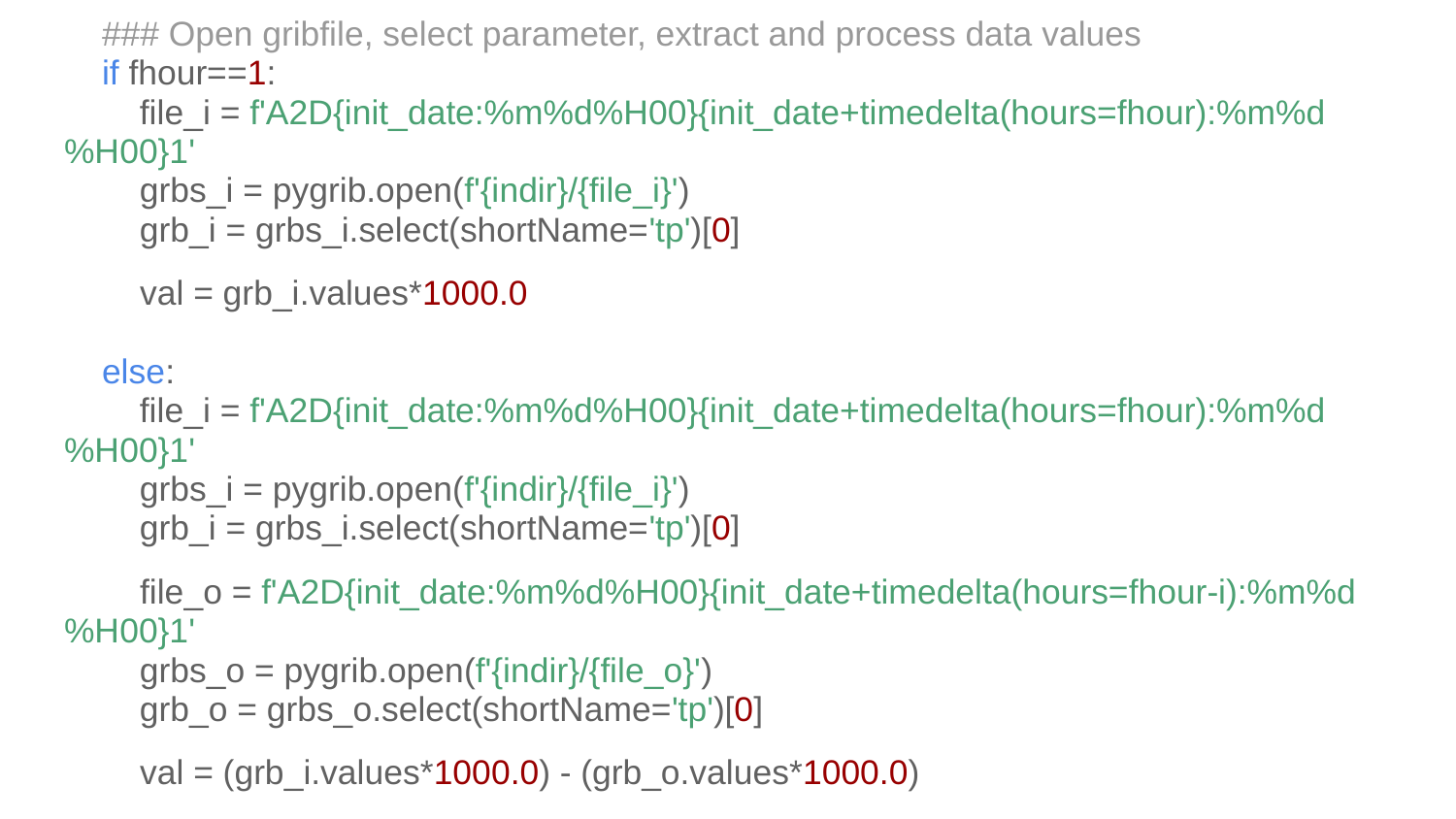

### Open gribfile, select parameter, extract and process data values if fhour==1: file_i = f'A2D{init_date:%m%d%H00}{init_date+timedelta(hours=fhour):%m%d%H00}1' grbs_i = pygrib.open(f'{indir}/{file_i}') grb_i = grbs_i.select(shortName='tp')[0]
        val = grb_i.values*1000.0
    else:
        file_i = f'A2D{init_date:%m%d%H00}{init_date+timedelta(hours=fhour):%m%d%H00}1'
        grbs_i = pygrib.open(f'{indir}/{file_i}')
        grb_i = grbs_i.select(shortName='tp')[0]
        file_o = f'A2D{init_date:%m%d%H00}{init_date+timedelta(hours=fhour-i):%m%d%H00}1'
        grbs_o = pygrib.open(f'{indir}/{file_o}')
        grb_o = grbs_o.select(shortName='tp')[0]
        val = (grb_i.values*1000.0) - (grb_o.values*1000.0)
    ### Extract lat, lon values
    lat, lon = grb_i.latlons()